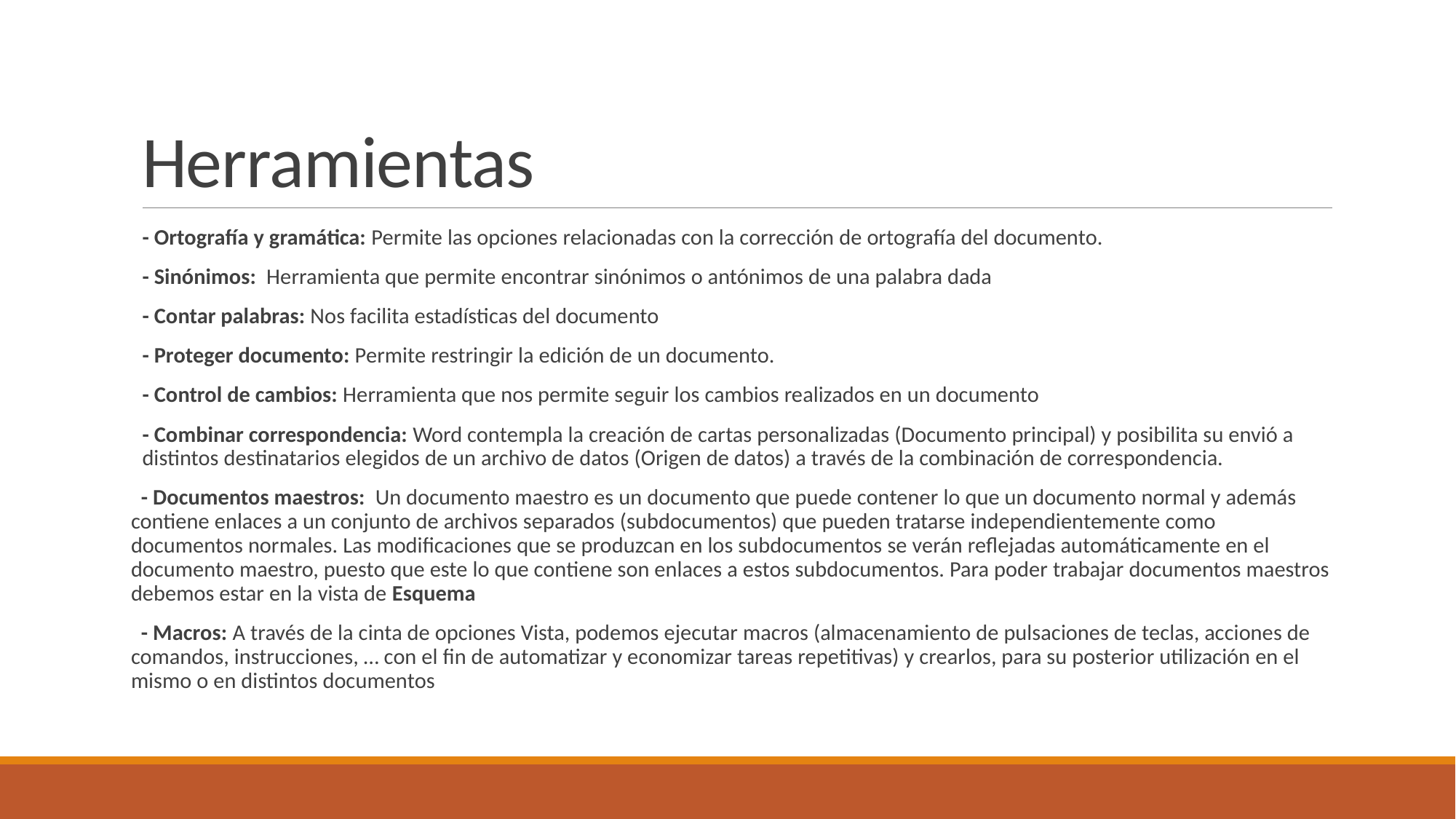

# Herramientas
- Ortografía y gramática: Permite las opciones relacionadas con la corrección de ortografía del documento.
- Sinónimos:  Herramienta que permite encontrar sinónimos o antónimos de una palabra dada
- Contar palabras: Nos facilita estadísticas del documento
- Proteger documento: Permite restringir la edición de un documento.
- Control de cambios: Herramienta que nos permite seguir los cambios realizados en un documento
- Combinar correspondencia: Word contempla la creación de cartas personalizadas (Documento principal) y posibilita su envió a distintos destinatarios elegidos de un archivo de datos (Origen de datos) a través de la combinación de correspondencia.
  - Documentos maestros:  Un documento maestro es un documento que puede contener lo que un documento normal y además contiene enlaces a un conjunto de archivos separados (subdocumentos) que pueden tratarse independientemente como documentos normales. Las modificaciones que se produzcan en los subdocumentos se verán reflejadas automáticamente en el documento maestro, puesto que este lo que contiene son enlaces a estos subdocumentos. Para poder trabajar documentos maestros debemos estar en la vista de Esquema
  - Macros: A través de la cinta de opciones Vista, podemos ejecutar macros (almacenamiento de pulsaciones de teclas, acciones de comandos, instrucciones, … con el fin de automatizar y economizar tareas repetitivas) y crearlos, para su posterior utilización en el mismo o en distintos documentos